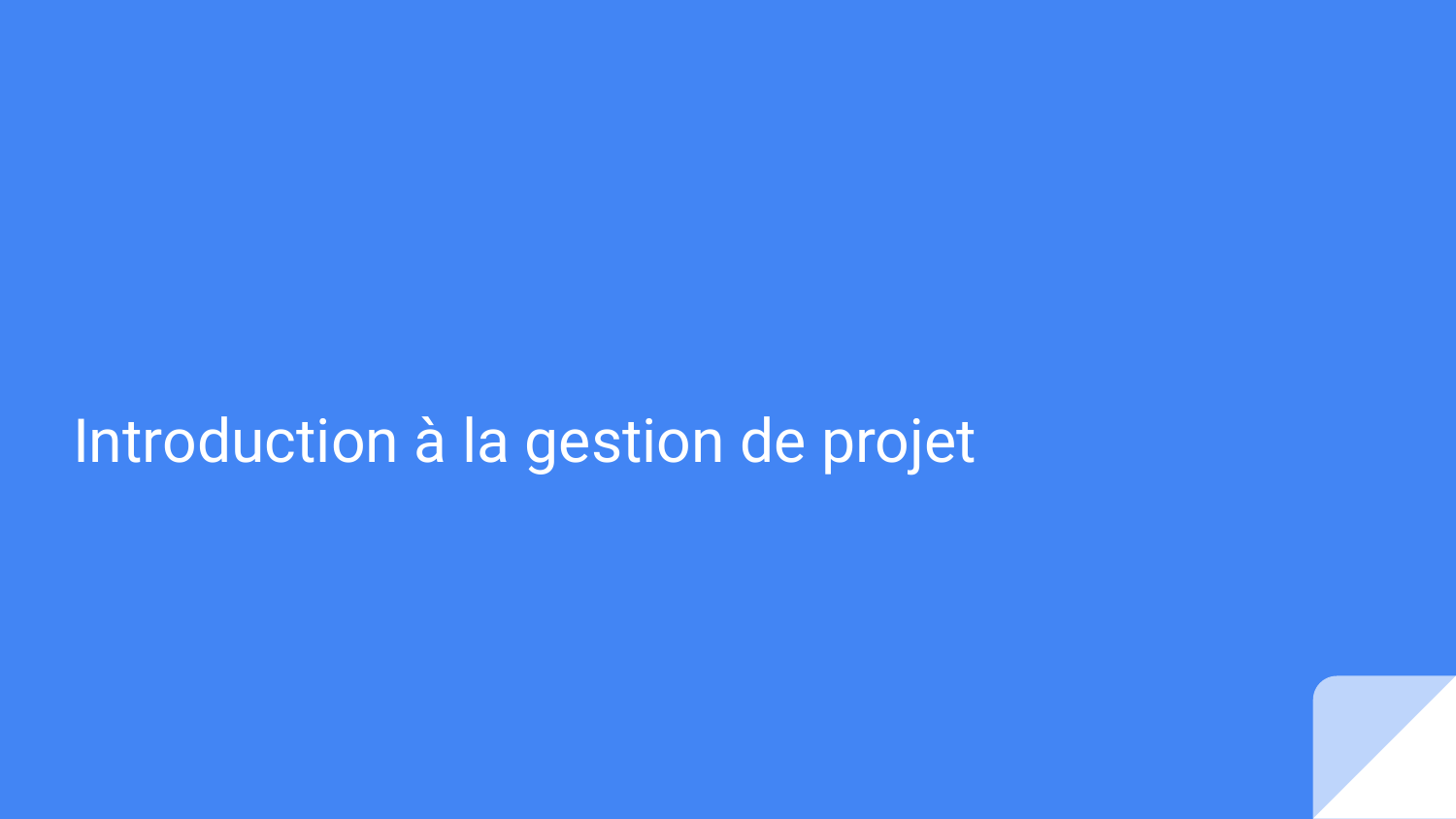

# Introduction à la gestion de projet